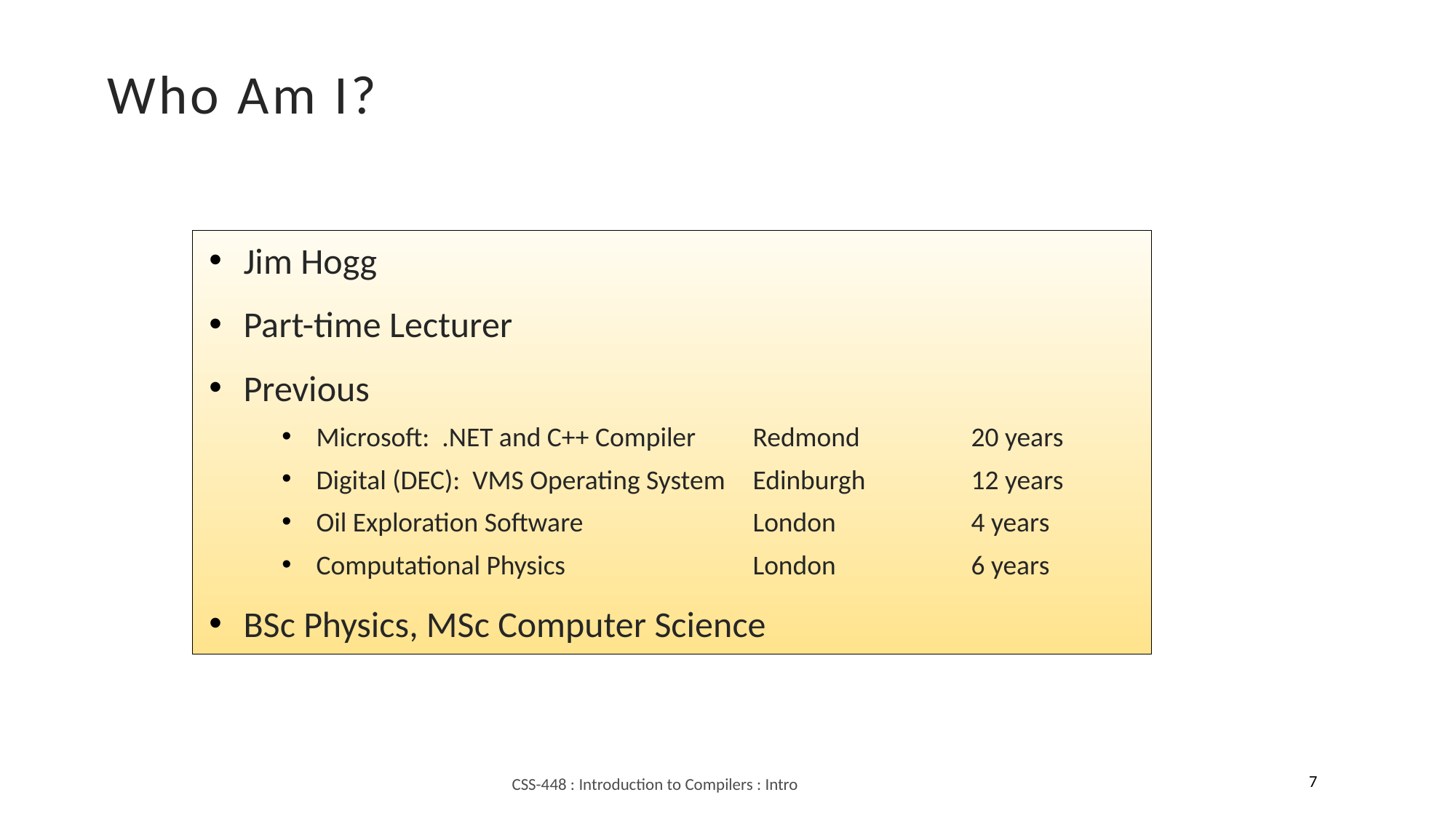

Who Am I?
Jim Hogg
Part-time Lecturer
Previous
Microsoft:  .NET and C++ Compiler  	Redmond		20 years
Digital (DEC):  VMS Operating System  	Edinburgh	12 years
Oil Exploration Software		London		4 years
Computational Physics 		London		6 years
BSc Physics, MSc Computer Science
7
CSS-448 : Introduction to Compilers : Intro